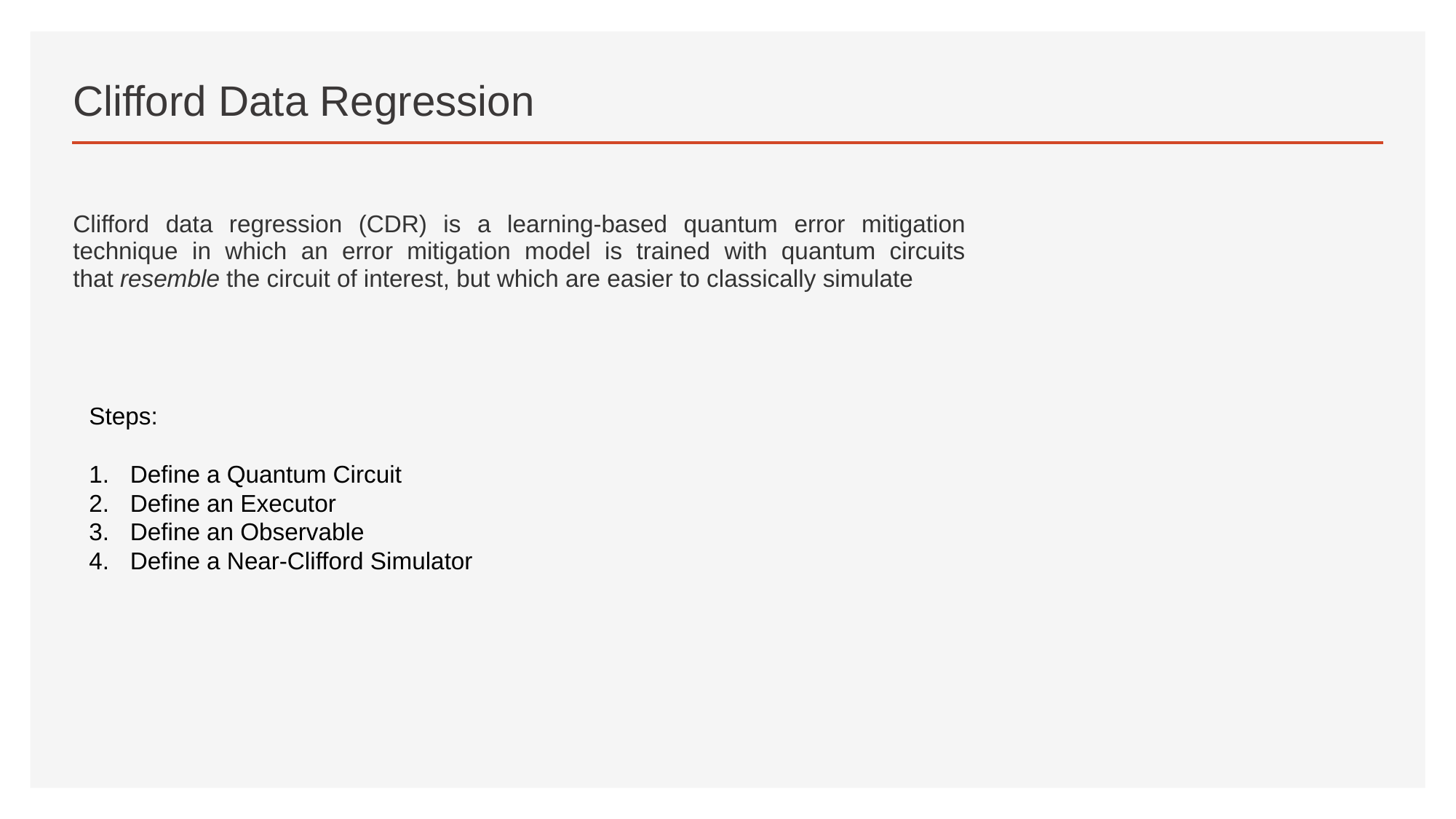

# Clifford Data Regression
Clifford data regression (CDR) is a learning-based quantum error mitigation technique in which an error mitigation model is trained with quantum circuits that resemble the circuit of interest, but which are easier to classically simulate
Steps:

Define a Quantum Circuit
Define an Executor
Define an Observable
Define a Near-Clifford Simulator